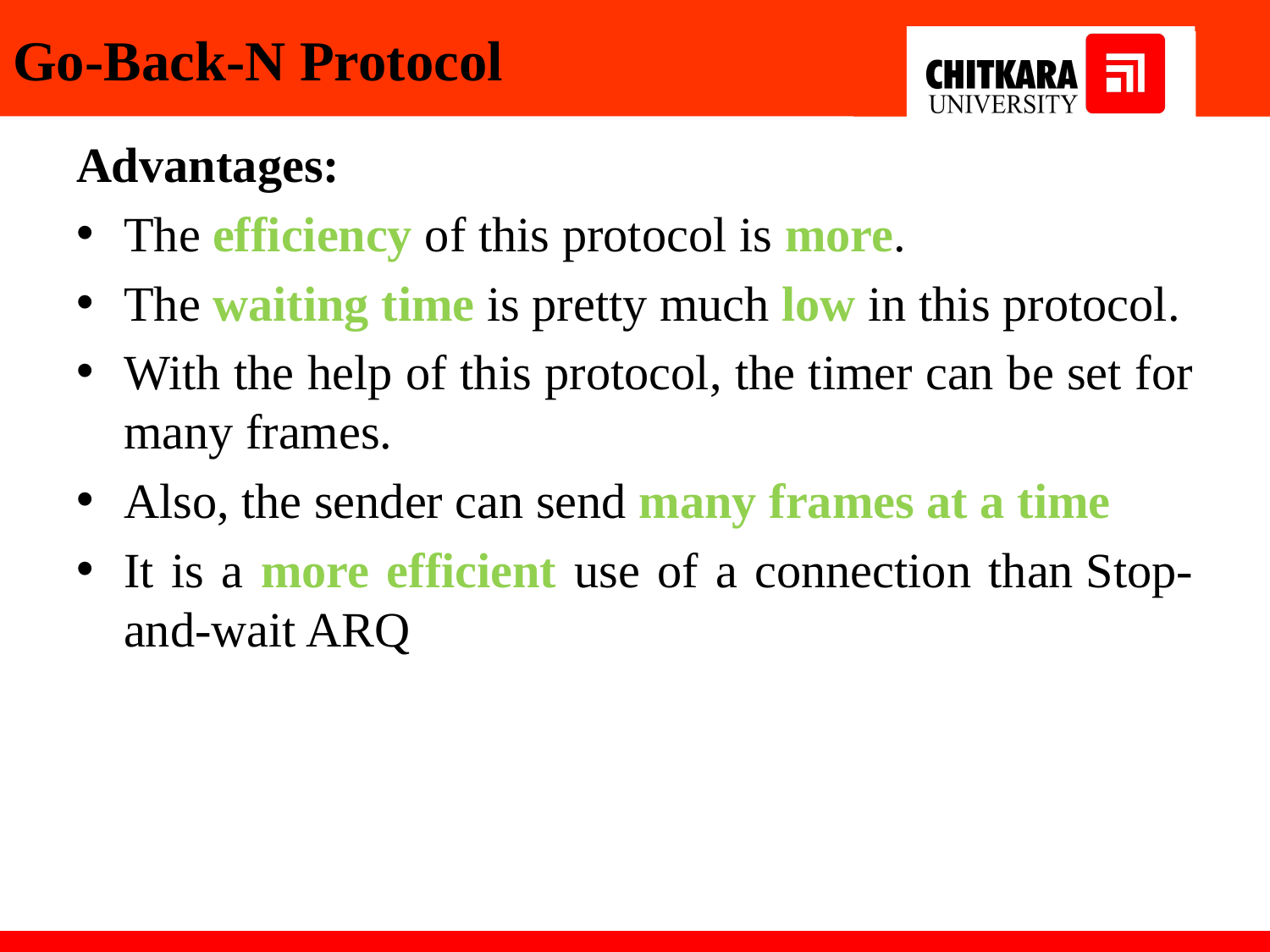

# Go-Back-N Protocol
Advantages:
The efficiency of this protocol is more.
The waiting time is pretty much low in this protocol.
With the help of this protocol, the timer can be set for many frames.
Also, the sender can send many frames at a time
It is a more efficient use of a connection than Stop-and-wait ARQ